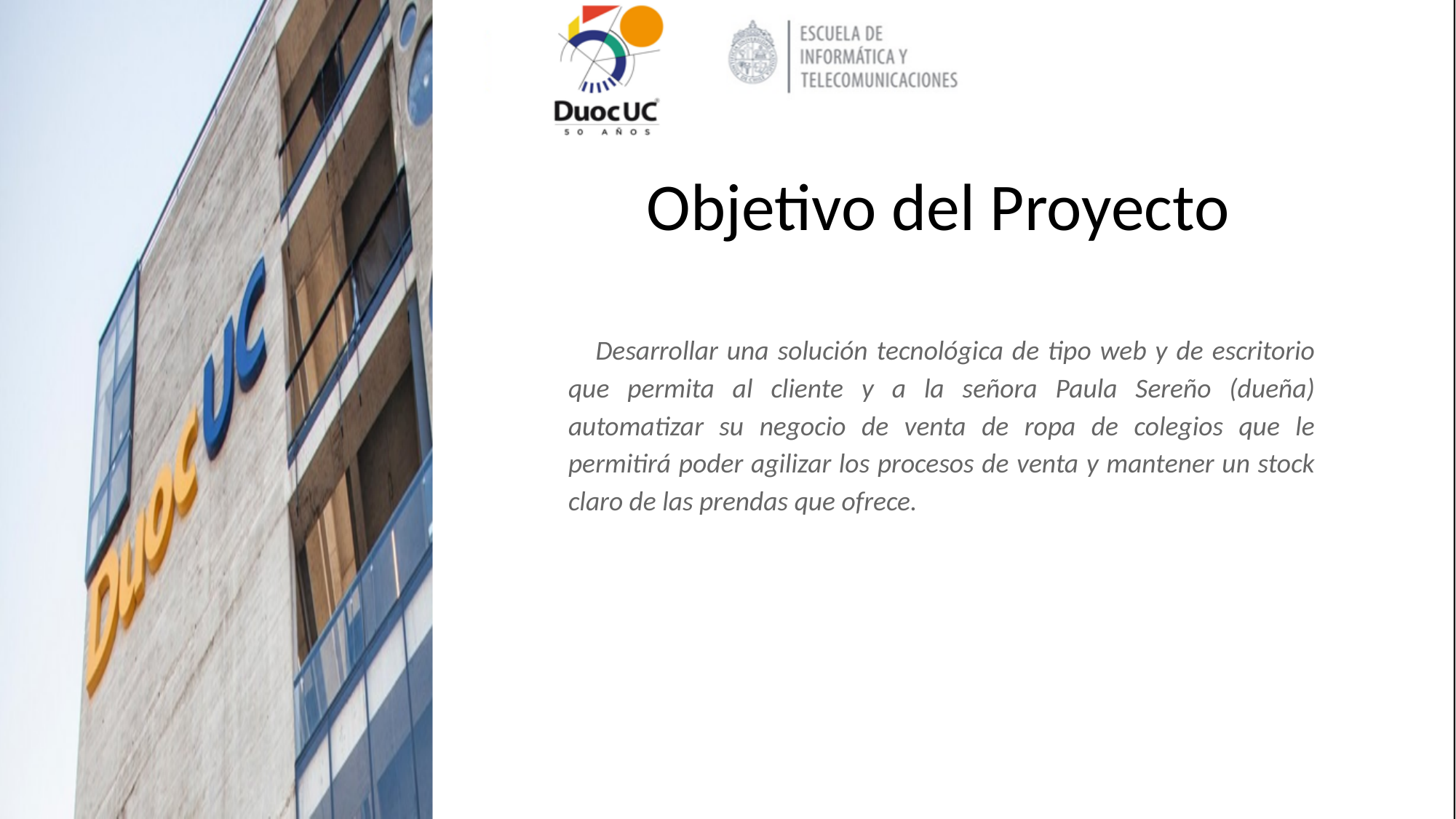

# Objetivo del Proyecto
Desarrollar una solución tecnológica de tipo web y de escritorio que permita al cliente y a la señora Paula Sereño (dueña) automatizar su negocio de venta de ropa de colegios que le permitirá poder agilizar los procesos de venta y mantener un stock claro de las prendas que ofrece.